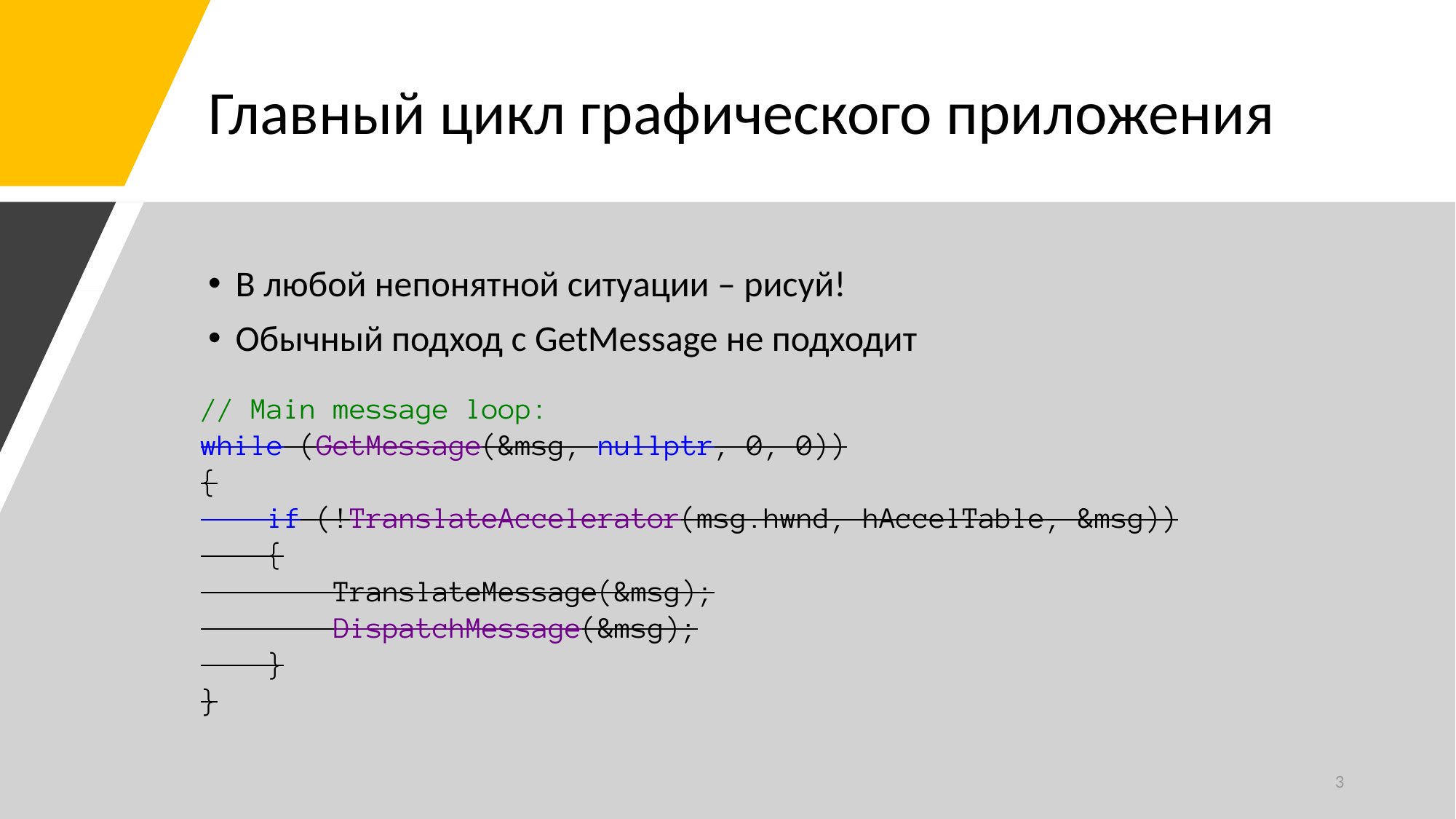

# Главный цикл графического приложения

В любой непонятной ситуации – рисуй!
Обычный подход с GetMessage не подходит
// Main message loop:
while (GetMessage(&msg, nullptr, 0, 0))
{
    if (!TranslateAccelerator(msg.hwnd, hAccelTable, &msg))
    {
        TranslateMessage(&msg);
        DispatchMessage(&msg);
    }
}
3